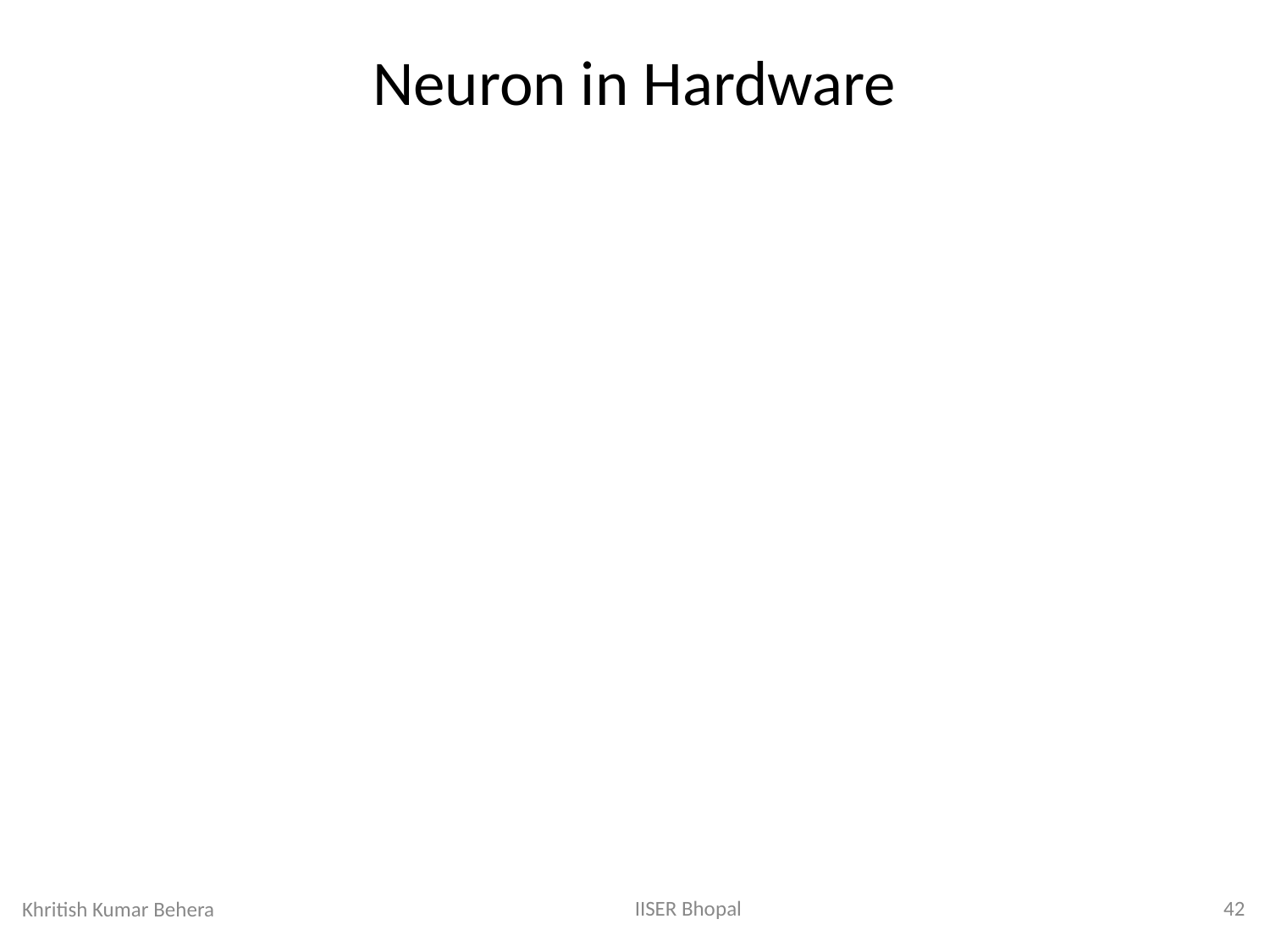

Neuron in Hardware
IISER Bhopal
42
Khritish Kumar Behera